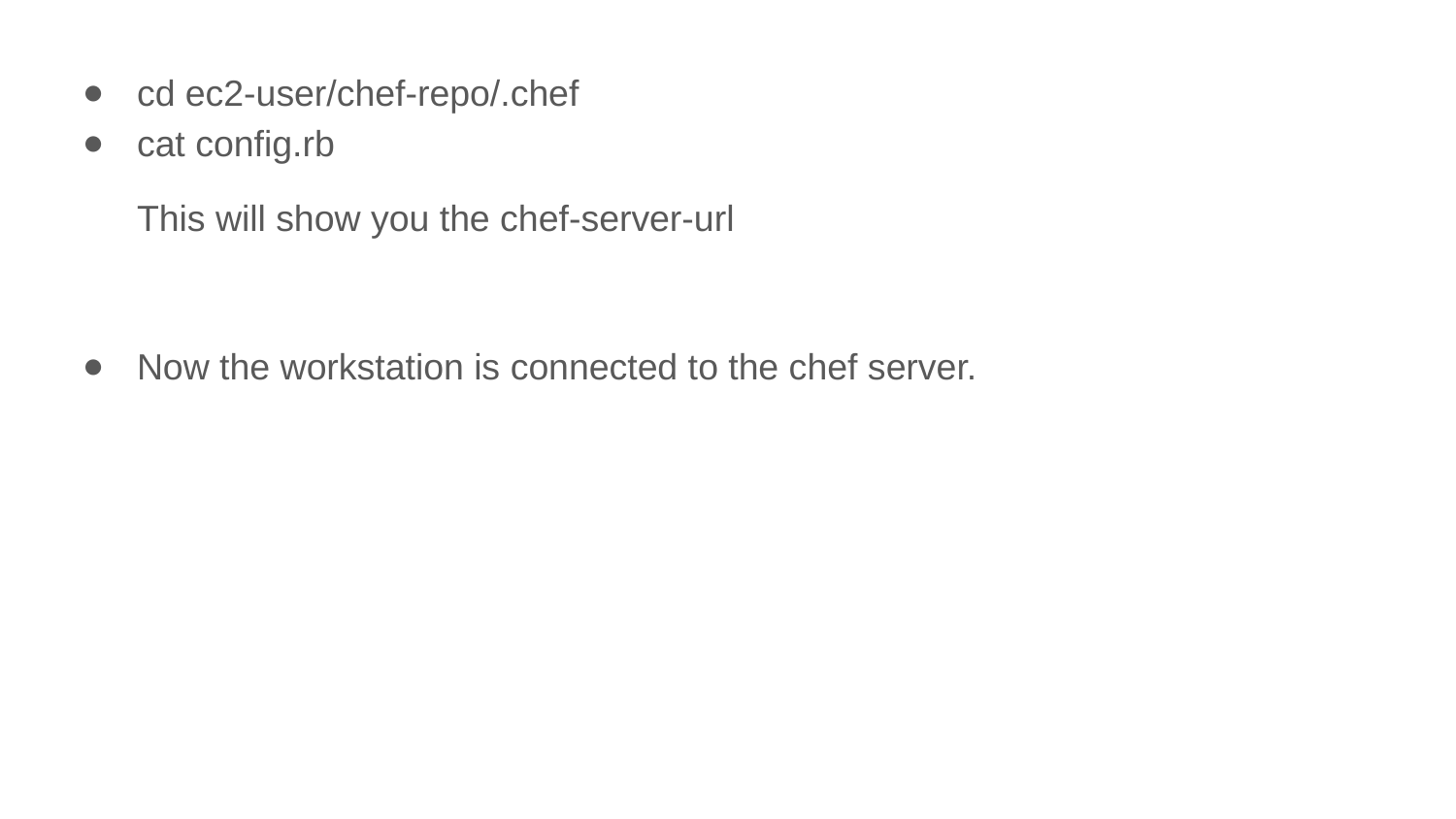

cd ec2-user/chef-repo/.chef
cat config.rb
This will show you the chef-server-url

Now the workstation is connected to the chef server.